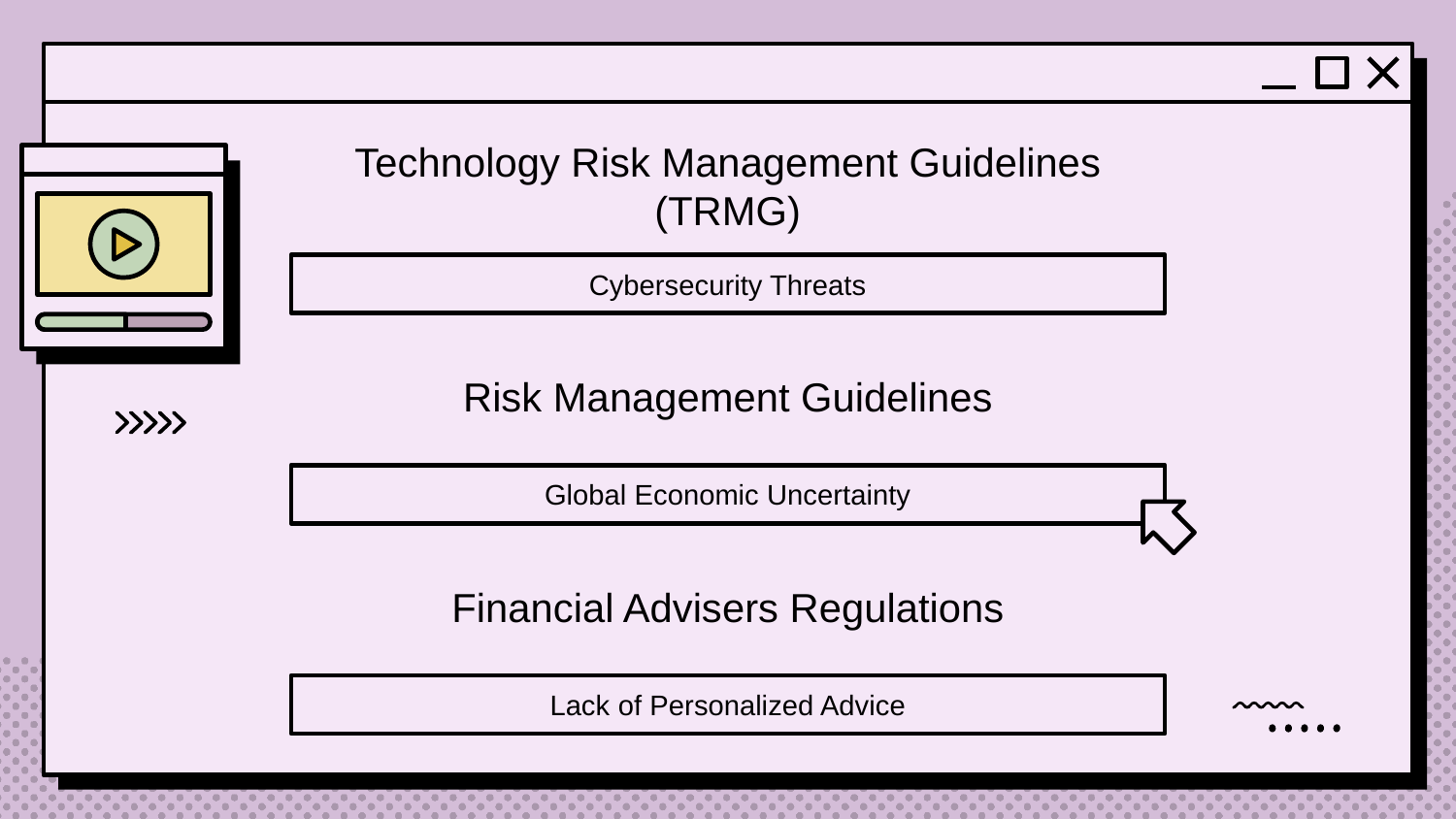

# Technology Risk Management Guidelines (TRMG)

Cybersecurity Threats
Risk Management Guidelines

Global Economic Uncertainty

Financial Advisers Regulations
Lack of Personalized Advice